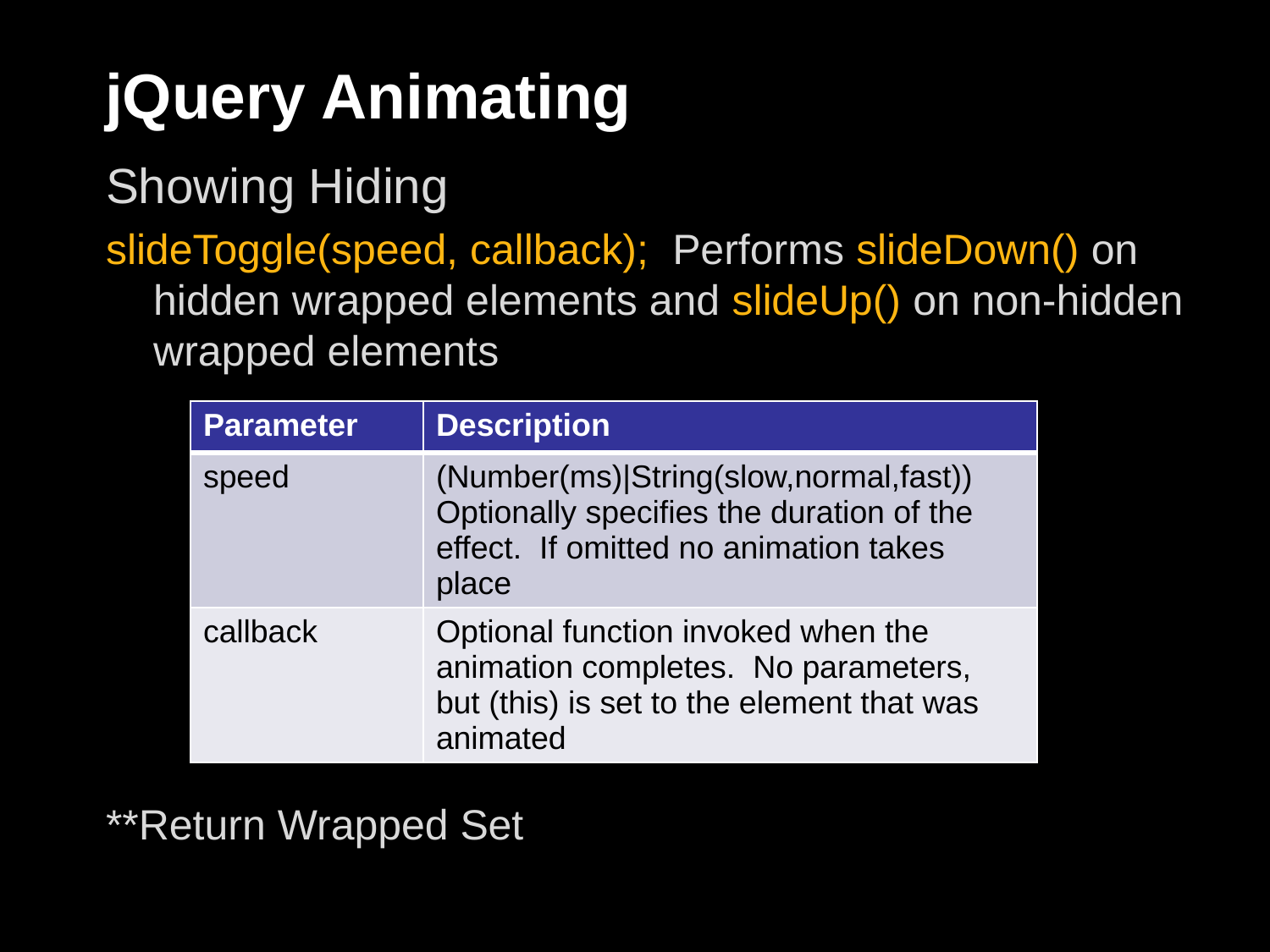

# jQuery Animating
Showing Hiding
slideToggle(speed, callback);  Performs slideDown() on hidden wrapped elements and slideUp() on non-hidden wrapped elements

**Return Wrapped Set

| Parameter | Description |
| --- | --- |
| speed | (Number(ms)|String(slow,normal,fast)) Optionally specifies the duration of the effect. If omitted no animation takes place |
| callback | Optional function invoked when the animation completes. No parameters, but (this) is set to the element that was animated |